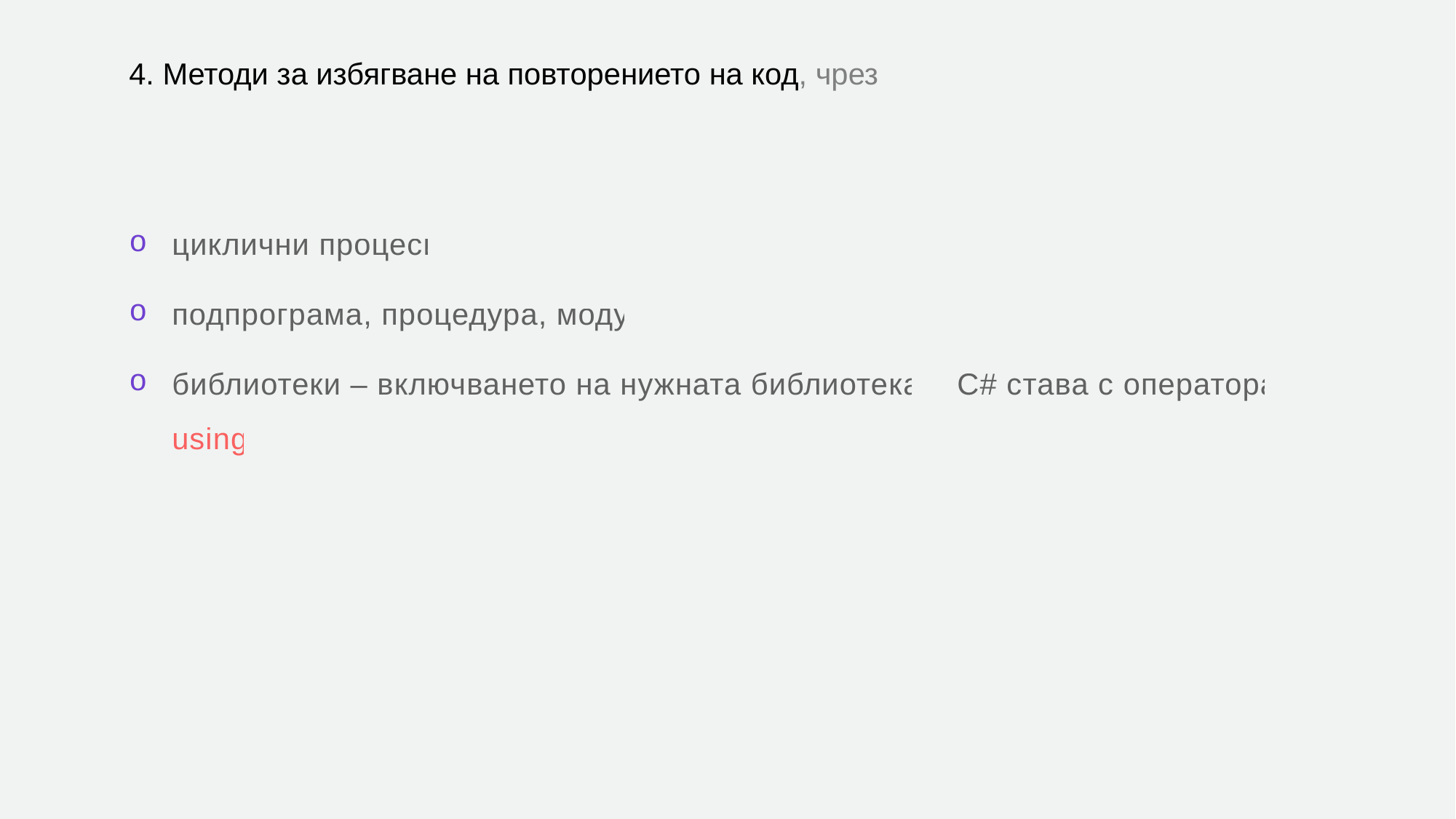

# 4. Методи за избягване на повторението на код, чрез
циклични процеси
подпрограма, процедура, модул
библиотеки – включването на нужната библиотека в C# става с оператора using